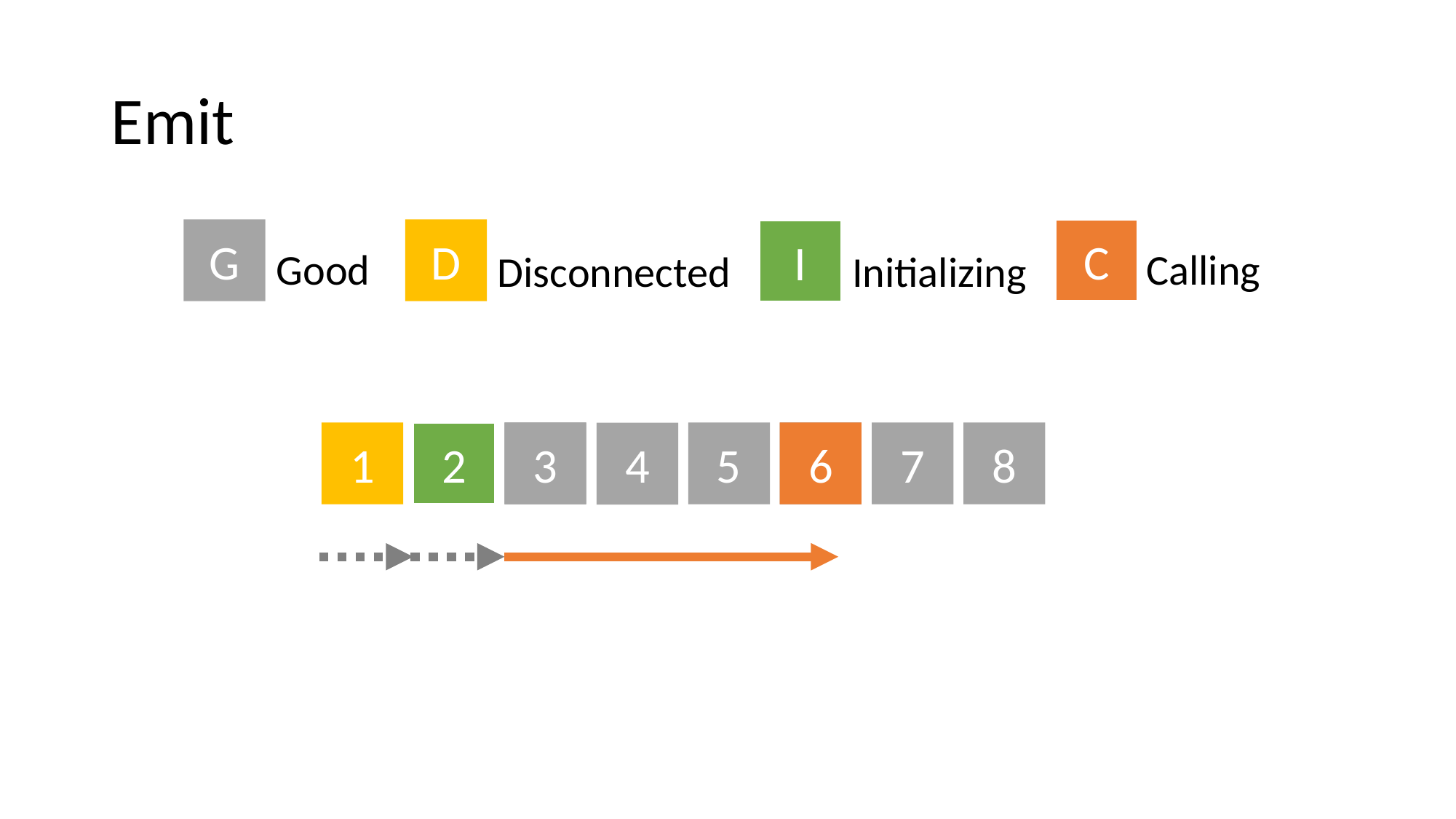

# Emit
G
D
C
I
Good
Calling
Disconnected
Initializing
6
3
3
6
7
1
2
5
8
4